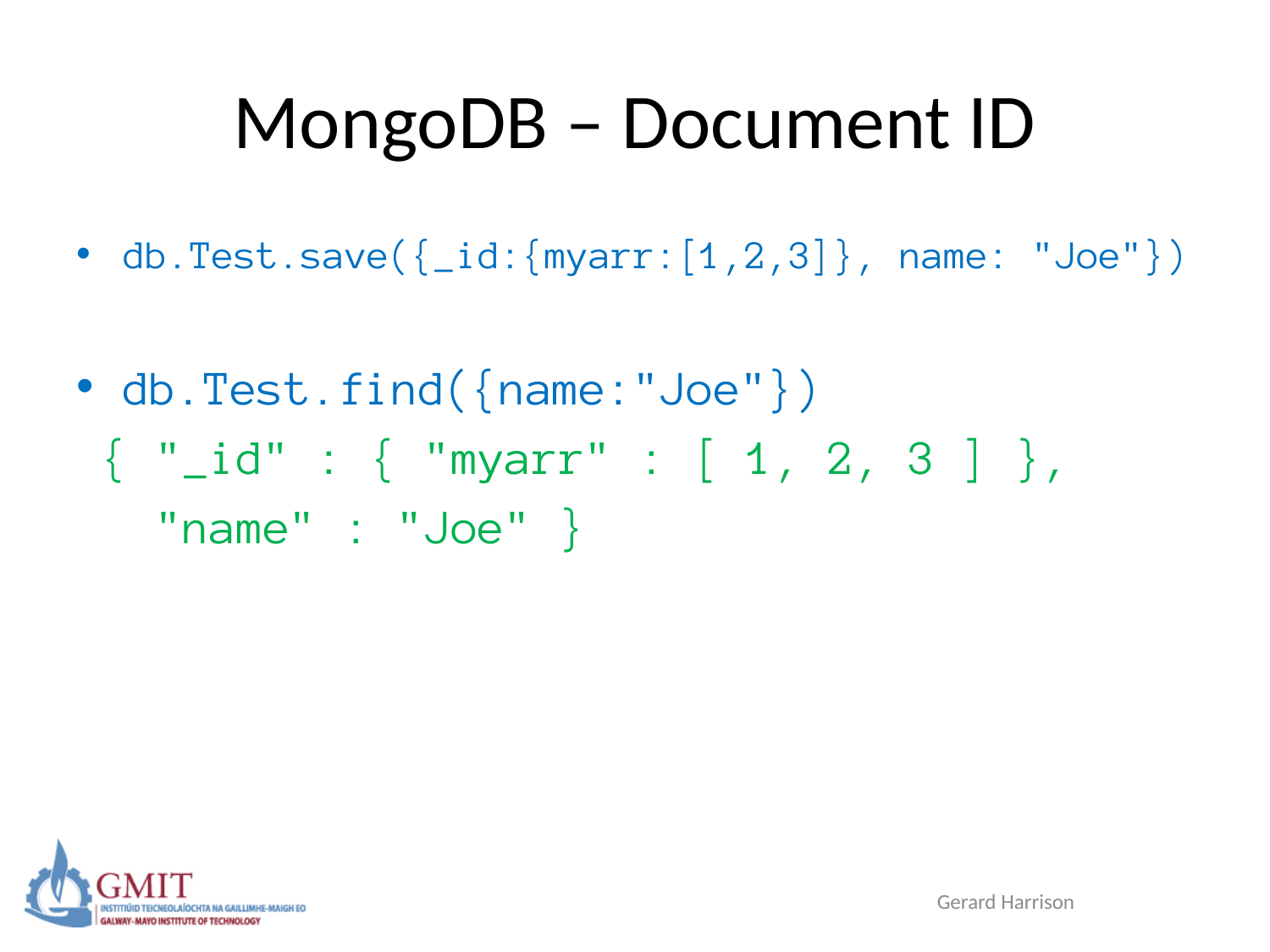

# MongoDB – Document ID
db.Test.save({_id:{myarr:[1,2,3]}, name: "Joe"})

db.Test.find({name:"Joe"})
 { "_id" : { "myarr" : [ 1, 2, 3 ] },
   "name" : "Joe" }

Gerard Harrison
26